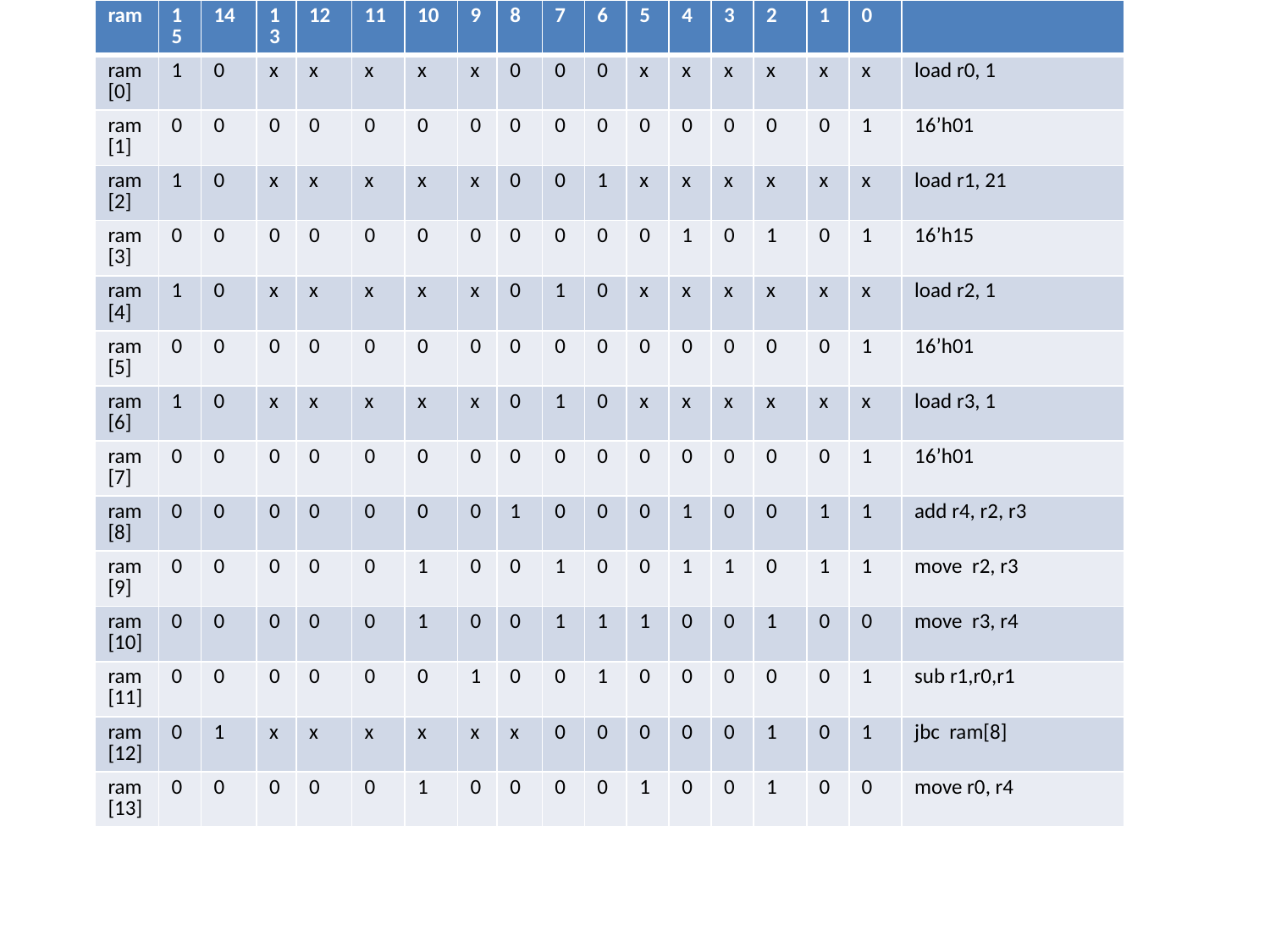

| ram | 15 | 14 | 13 | 12 | 11 | 10 | 9 | 8 | 7 | 6 | 5 | 4 | 3 | 2 | 1 | 0 |  |
| --- | --- | --- | --- | --- | --- | --- | --- | --- | --- | --- | --- | --- | --- | --- | --- | --- | --- |
| ram [0] | 1 | 0 | x | x | x | x | x | 0 | 0 | 0 | x | x | x | x | x | x | load r0, 1 |
| ram [1] | 0 | 0 | 0 | 0 | 0 | 0 | 0 | 0 | 0 | 0 | 0 | 0 | 0 | 0 | 0 | 1 | 16’h01 |
| ram [2] | 1 | 0 | x | x | x | x | x | 0 | 0 | 1 | x | x | x | x | x | x | load r1, 21 |
| ram [3] | 0 | 0 | 0 | 0 | 0 | 0 | 0 | 0 | 0 | 0 | 0 | 1 | 0 | 1 | 0 | 1 | 16’h15 |
| ram [4] | 1 | 0 | x | x | x | x | x | 0 | 1 | 0 | x | x | x | x | x | x | load r2, 1 |
| ram [5] | 0 | 0 | 0 | 0 | 0 | 0 | 0 | 0 | 0 | 0 | 0 | 0 | 0 | 0 | 0 | 1 | 16’h01 |
| ram [6] | 1 | 0 | x | x | x | x | x | 0 | 1 | 0 | x | x | x | x | x | x | load r3, 1 |
| ram [7] | 0 | 0 | 0 | 0 | 0 | 0 | 0 | 0 | 0 | 0 | 0 | 0 | 0 | 0 | 0 | 1 | 16’h01 |
| ram [8] | 0 | 0 | 0 | 0 | 0 | 0 | 0 | 1 | 0 | 0 | 0 | 1 | 0 | 0 | 1 | 1 | add r4, r2, r3 |
| ram [9] | 0 | 0 | 0 | 0 | 0 | 1 | 0 | 0 | 1 | 0 | 0 | 1 | 1 | 0 | 1 | 1 | move r2, r3 |
| ram [10] | 0 | 0 | 0 | 0 | 0 | 1 | 0 | 0 | 1 | 1 | 1 | 0 | 0 | 1 | 0 | 0 | move r3, r4 |
| ram [11] | 0 | 0 | 0 | 0 | 0 | 0 | 1 | 0 | 0 | 1 | 0 | 0 | 0 | 0 | 0 | 1 | sub r1,r0,r1 |
| ram [12] | 0 | 1 | x | x | x | x | x | x | 0 | 0 | 0 | 0 | 0 | 1 | 0 | 1 | jbc ram[8] |
| ram [13] | 0 | 0 | 0 | 0 | 0 | 1 | 0 | 0 | 0 | 0 | 1 | 0 | 0 | 1 | 0 | 0 | move r0, r4 |